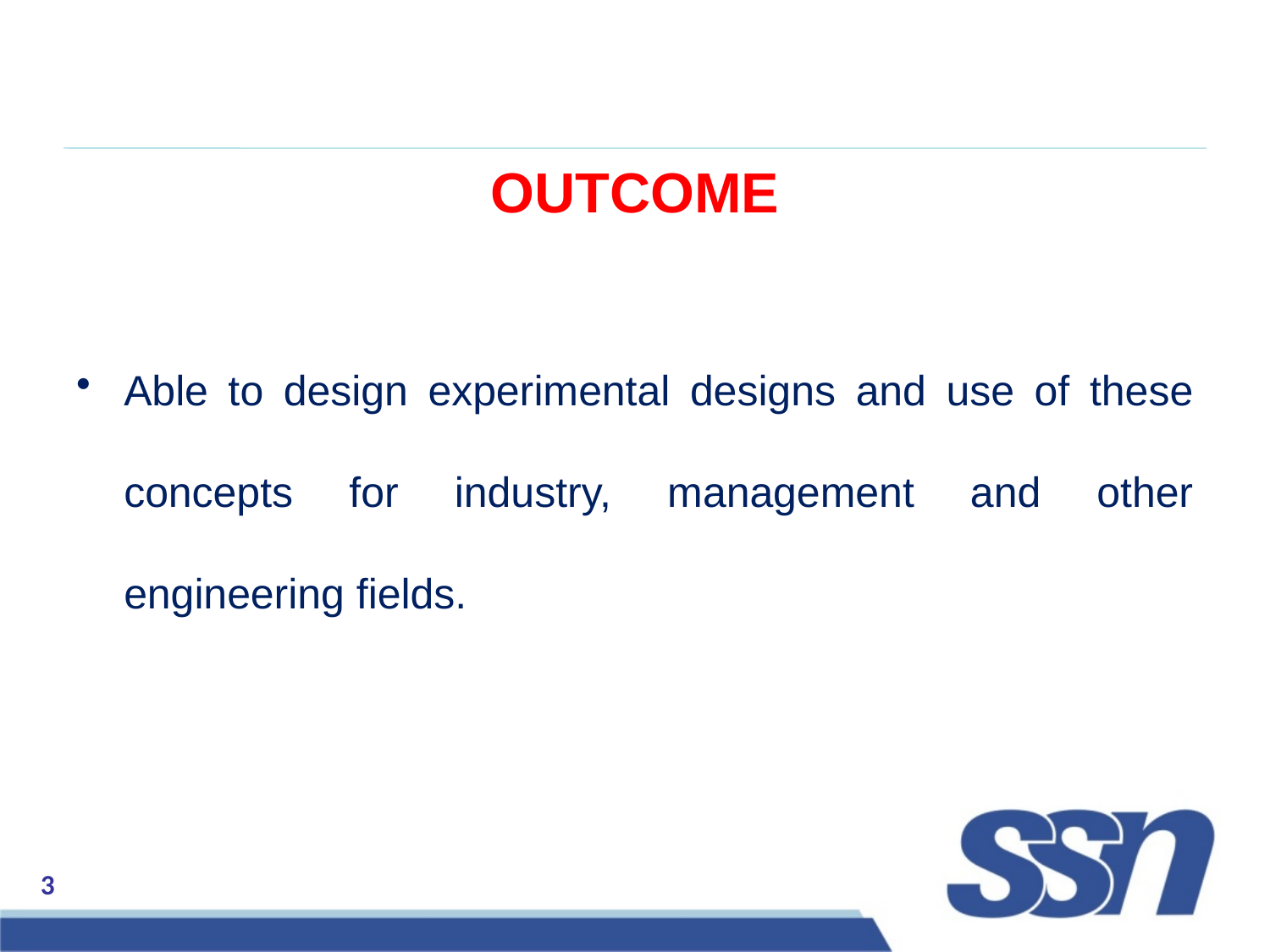

# OUTCOME
Able to design experimental designs and use of these concepts for industry, management and other engineering fields.